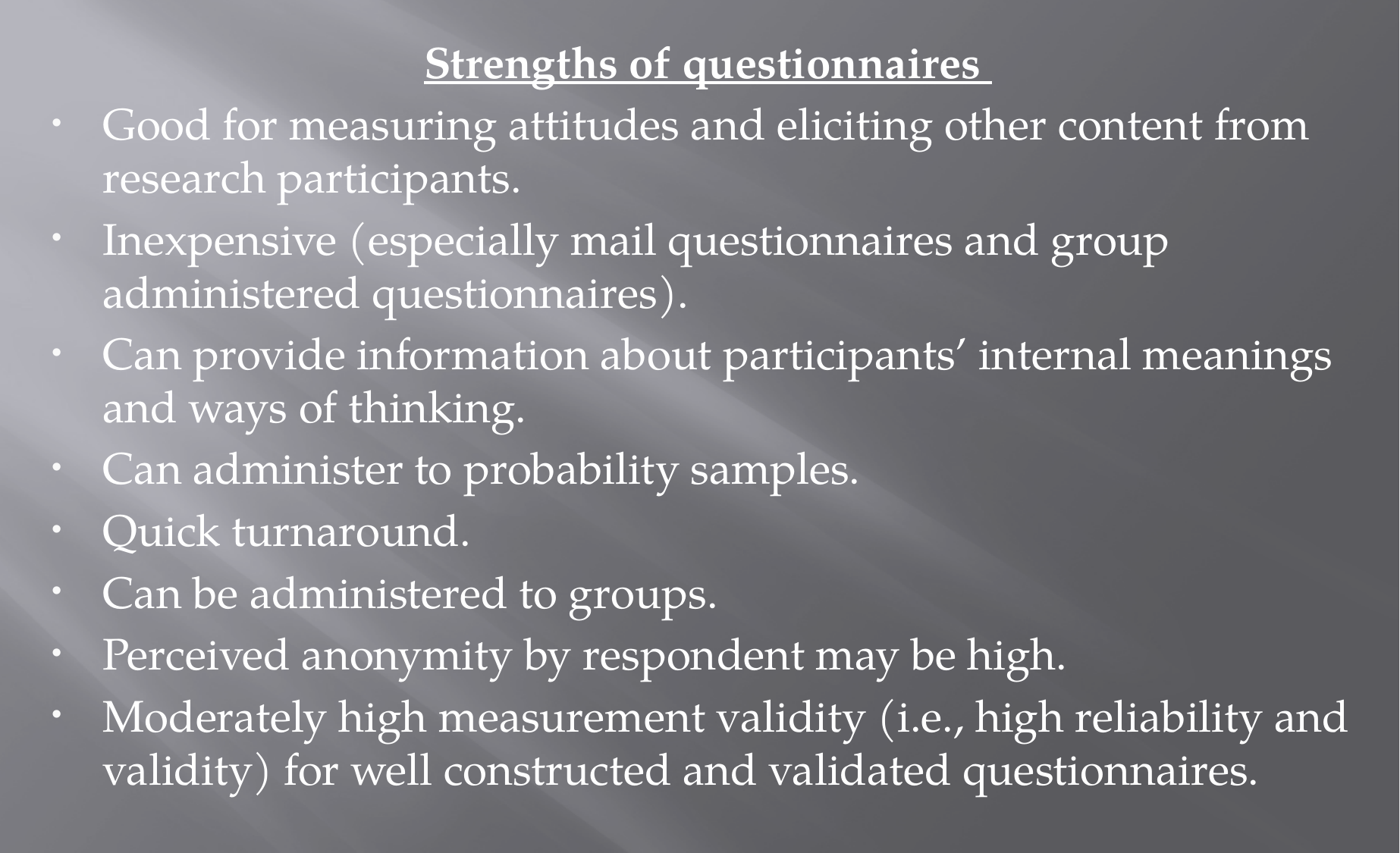

Strengths of questionnaires
Good for measuring attitudes and eliciting other content from research participants.
Inexpensive (especially mail questionnaires and group administered questionnaires).
Can provide information about participants’ internal meanings and ways of thinking.
Can administer to probability samples.
Quick turnaround.
Can be administered to groups.
Perceived anonymity by respondent may be high.
Moderately high measurement validity (i.e., high reliability and validity) for well constructed and validated questionnaires.